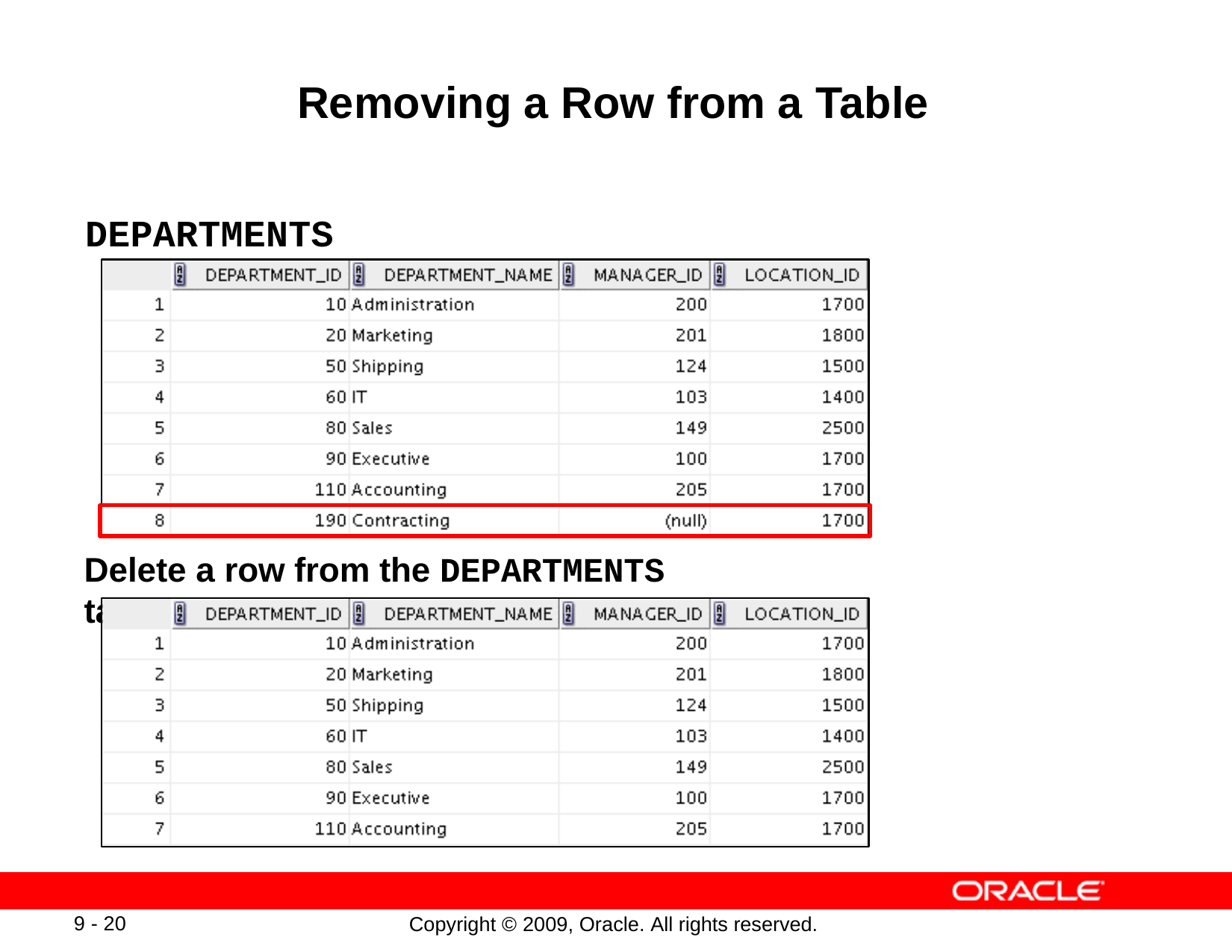

# Removing a Row from a Table
DEPARTMENTS

Delete a row from the DEPARTMENTS table:

9 - 20
Copyright © 2009, Oracle. All rights reserved.